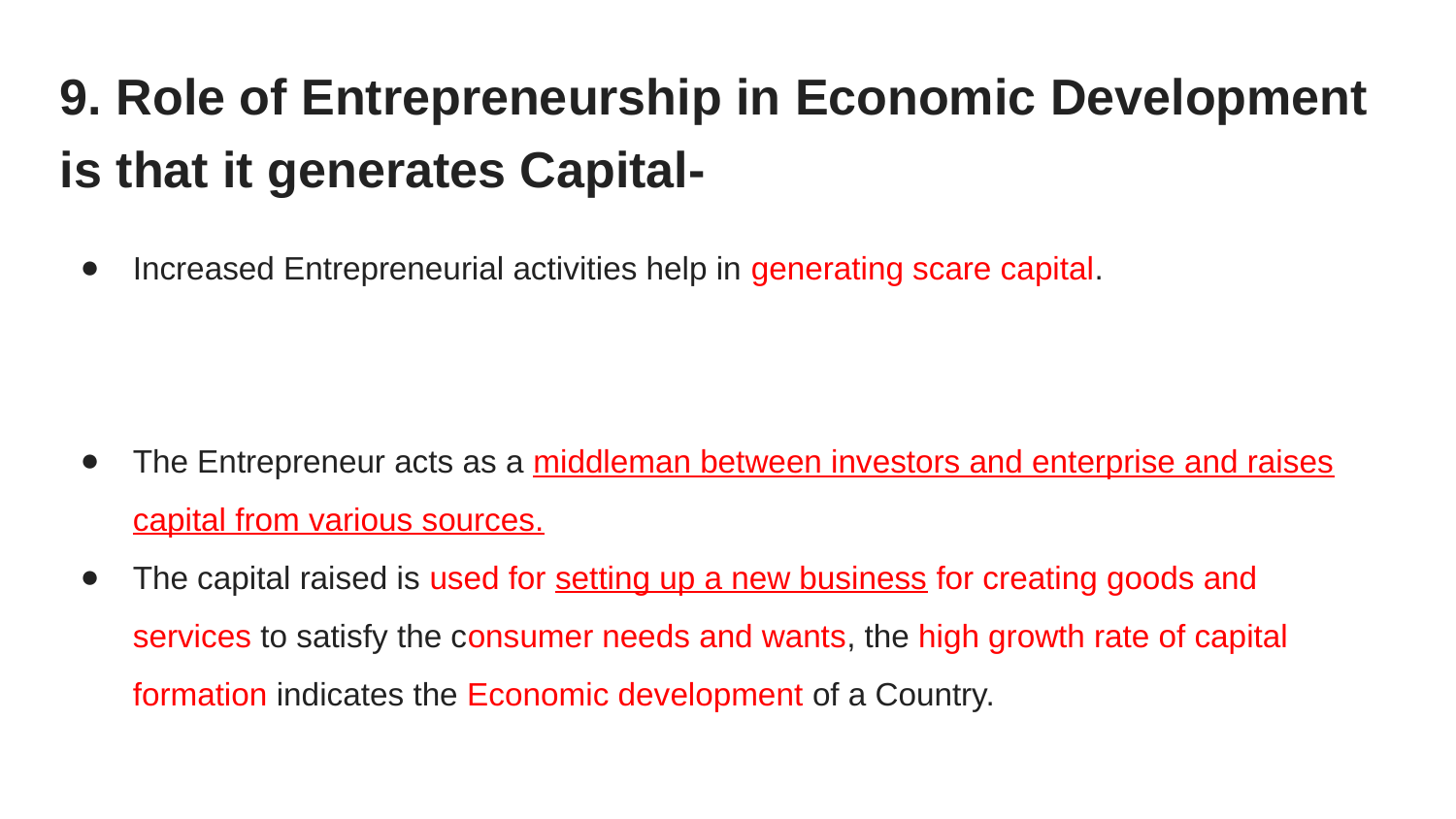

9. Role of Entrepreneurship in Economic Development is that it generates Capital-
Increased Entrepreneurial activities help in generating scare capital.

The Entrepreneur acts as a middleman between investors and enterprise and raises capital from various sources.
The capital raised is used for setting up a new business for creating goods and services to satisfy the consumer needs and wants, the high growth rate of capital formation indicates the Economic development of a Country.